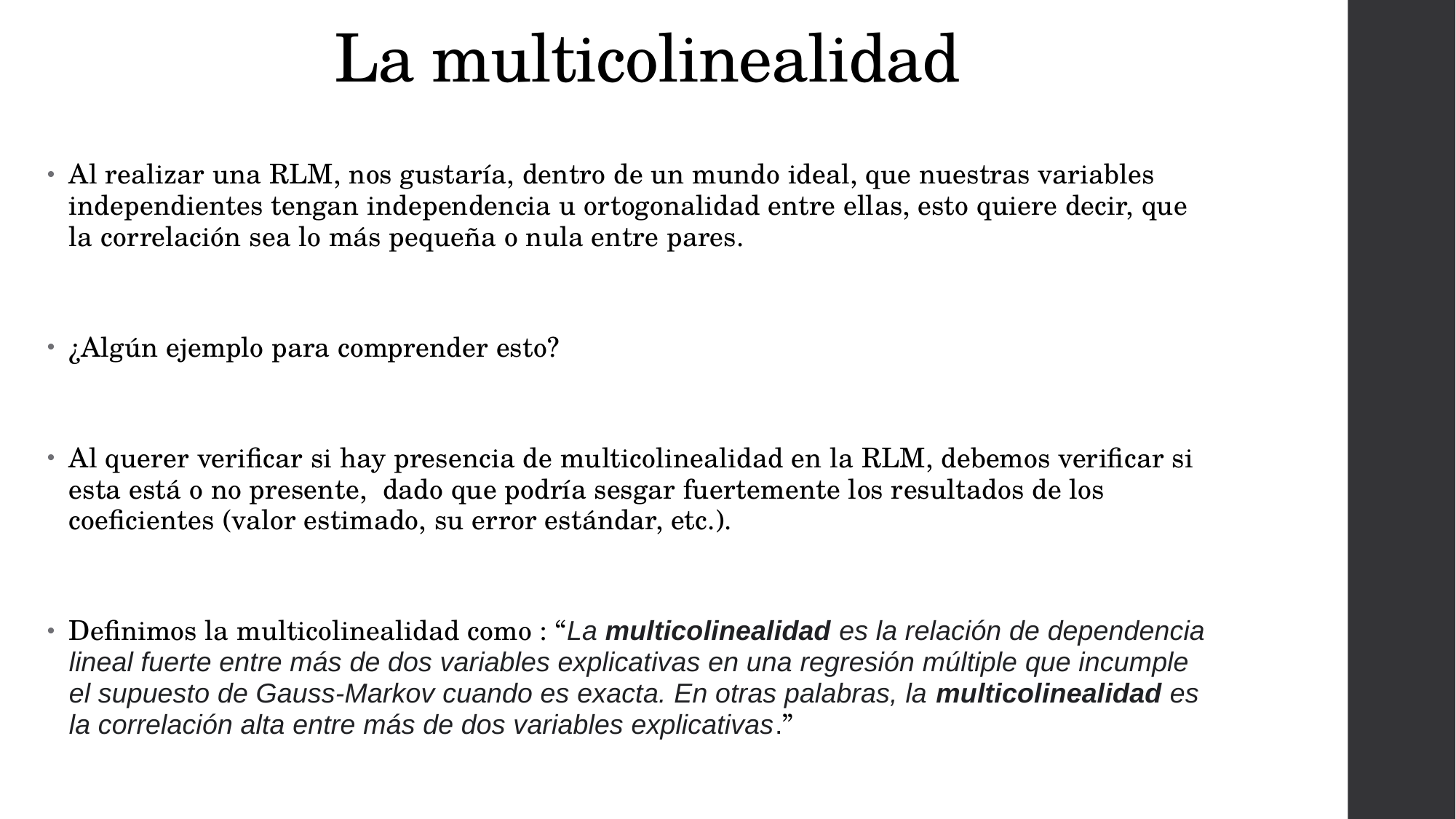

# La multicolinealidad
Al realizar una RLM, nos gustaría, dentro de un mundo ideal, que nuestras variables independientes tengan independencia u ortogonalidad entre ellas, esto quiere decir, que la correlación sea lo más pequeña o nula entre pares.

¿Algún ejemplo para comprender esto?

Al querer verificar si hay presencia de multicolinealidad en la RLM, debemos verificar si esta está o no presente,  dado que podría sesgar fuertemente los resultados de los coeficientes (valor estimado, su error estándar, etc.).

Definimos la multicolinealidad como : “La multicolinealidad es la relación de dependencia lineal fuerte entre más de dos variables explicativas en una regresión múltiple que incumple el supuesto de Gauss-Markov cuando es exacta. En otras palabras, la multicolinealidad es la correlación alta entre más de dos variables explicativas.”